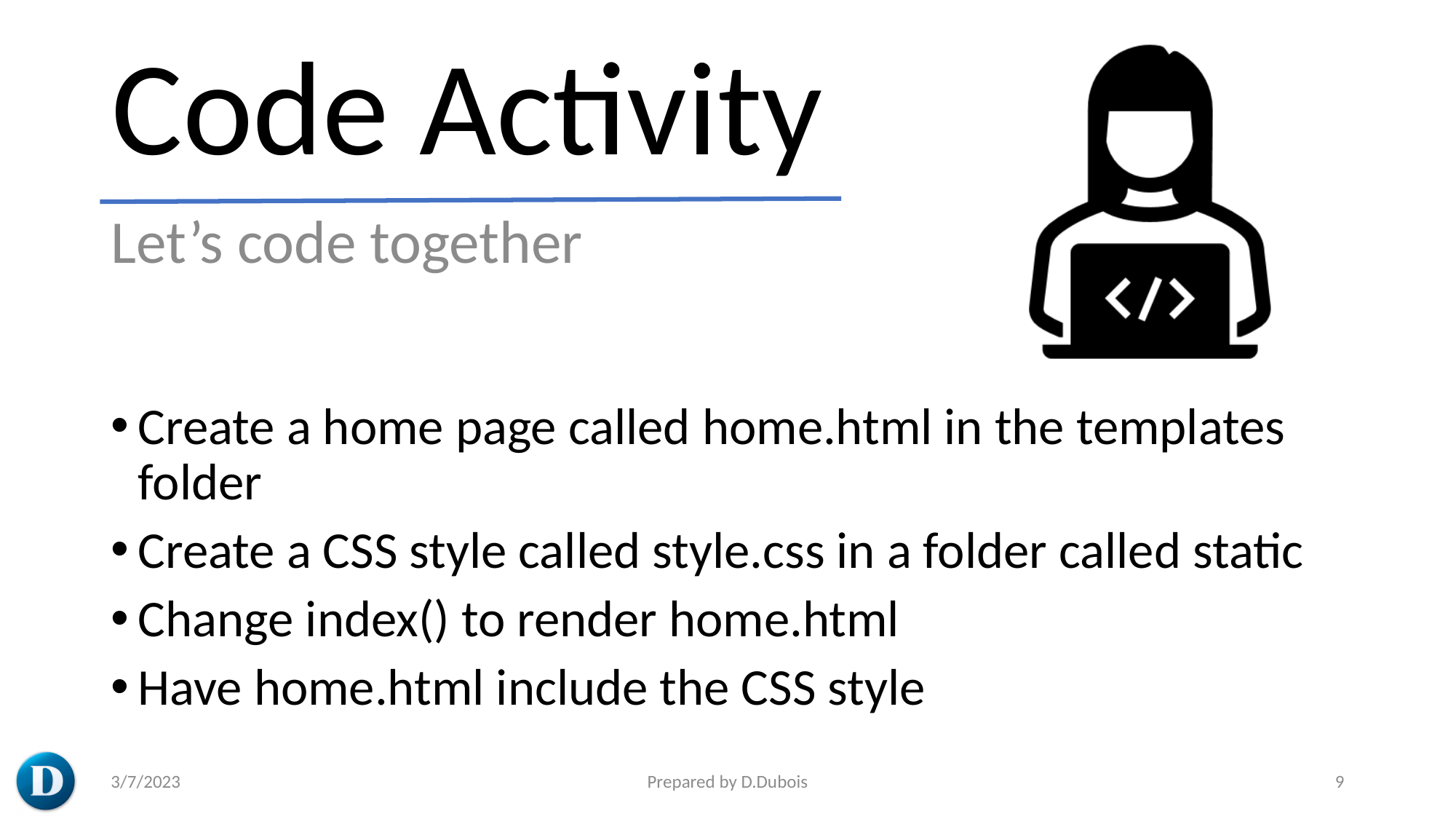

Let’s code together
Create a home page called home.html in the templates folder
Create a CSS style called style.css in a folder called static
Change index() to render home.html
Have home.html include the CSS style
3/7/2023
Prepared by D.Dubois
9